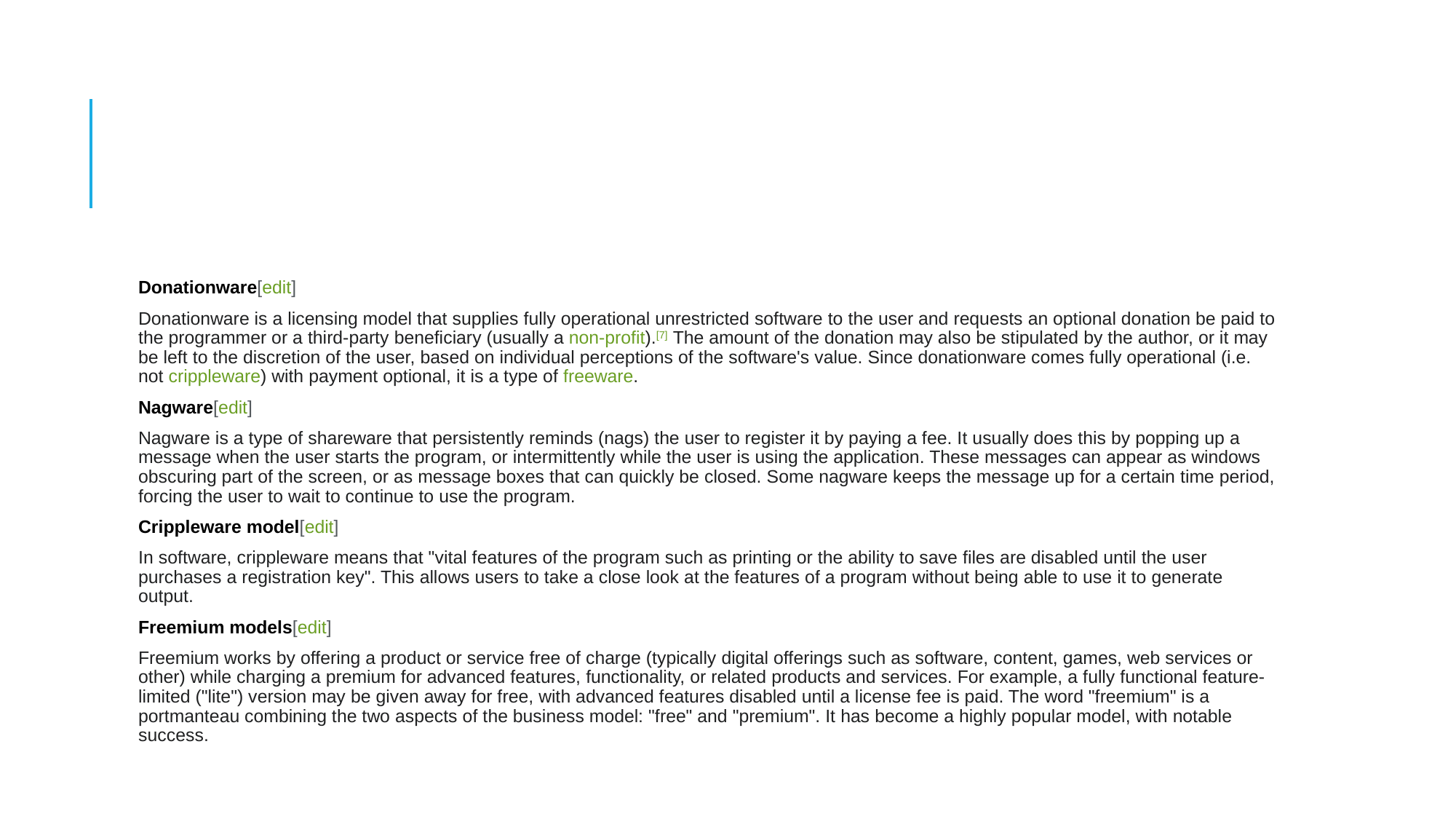

#
Donationware[edit]
Donationware is a licensing model that supplies fully operational unrestricted software to the user and requests an optional donation be paid to the programmer or a third-party beneficiary (usually a non-profit).[7] The amount of the donation may also be stipulated by the author, or it may be left to the discretion of the user, based on individual perceptions of the software's value. Since donationware comes fully operational (i.e. not crippleware) with payment optional, it is a type of freeware.
Nagware[edit]
Nagware is a type of shareware that persistently reminds (nags) the user to register it by paying a fee. It usually does this by popping up a message when the user starts the program, or intermittently while the user is using the application. These messages can appear as windows obscuring part of the screen, or as message boxes that can quickly be closed. Some nagware keeps the message up for a certain time period, forcing the user to wait to continue to use the program.
Crippleware model[edit]
In software, crippleware means that "vital features of the program such as printing or the ability to save files are disabled until the user purchases a registration key". This allows users to take a close look at the features of a program without being able to use it to generate output.
Freemium models[edit]
Freemium works by offering a product or service free of charge (typically digital offerings such as software, content, games, web services or other) while charging a premium for advanced features, functionality, or related products and services. For example, a fully functional feature-limited ("lite") version may be given away for free, with advanced features disabled until a license fee is paid. The word "freemium" is a portmanteau combining the two aspects of the business model: "free" and "premium". It has become a highly popular model, with notable success.